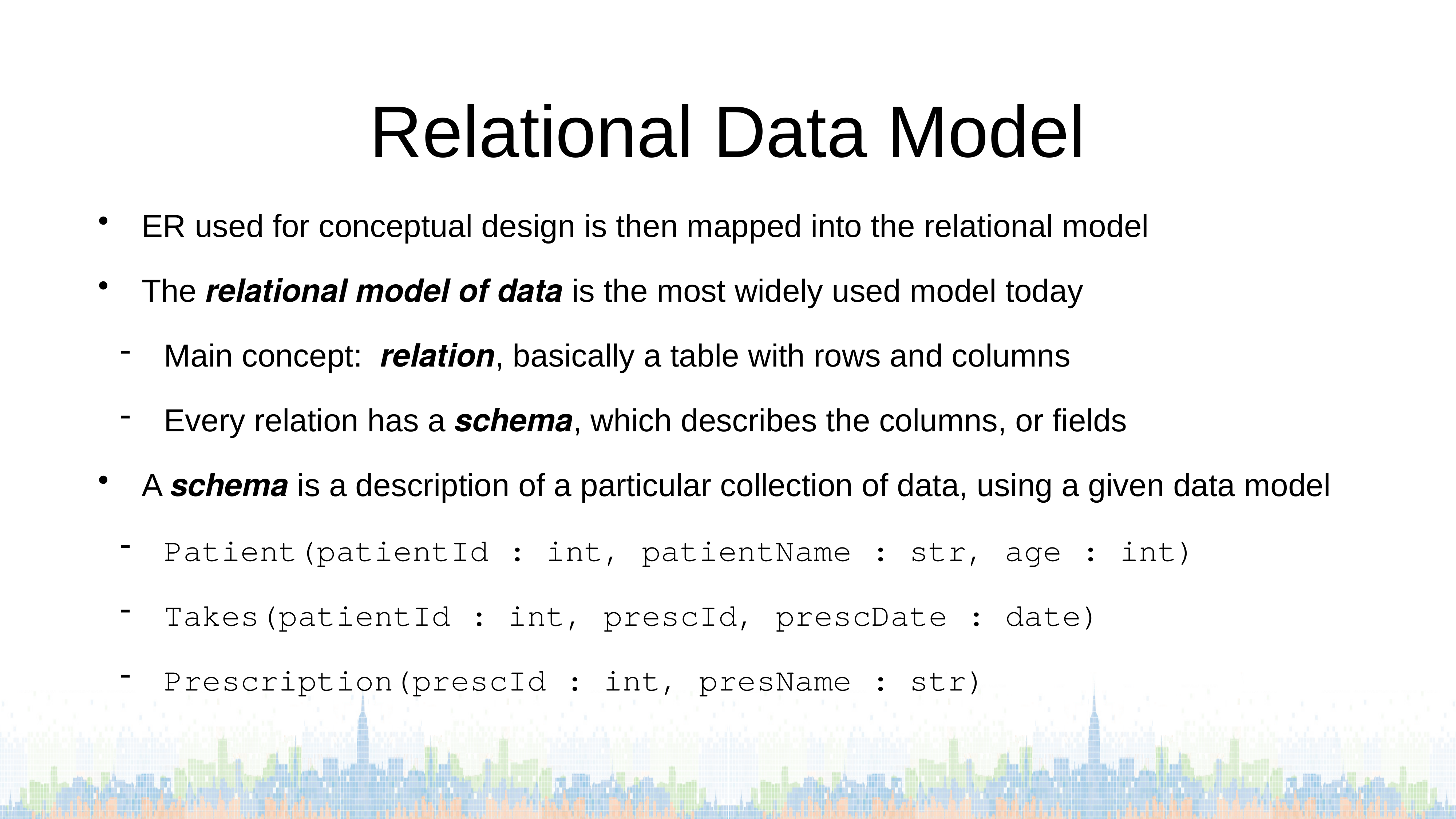

# Relational Data Model
ER used for conceptual design is then mapped into the relational model
The relational model of data is the most widely used model today
Main concept:  relation, basically a table with rows and columns
Every relation has a schema, which describes the columns, or fields
A schema is a description of a particular collection of data, using a given data model
Patient(patientId : int, patientName : str, age : int)
Takes(patientId : int, prescId, prescDate : date)
Prescription(prescId : int, presName : str)